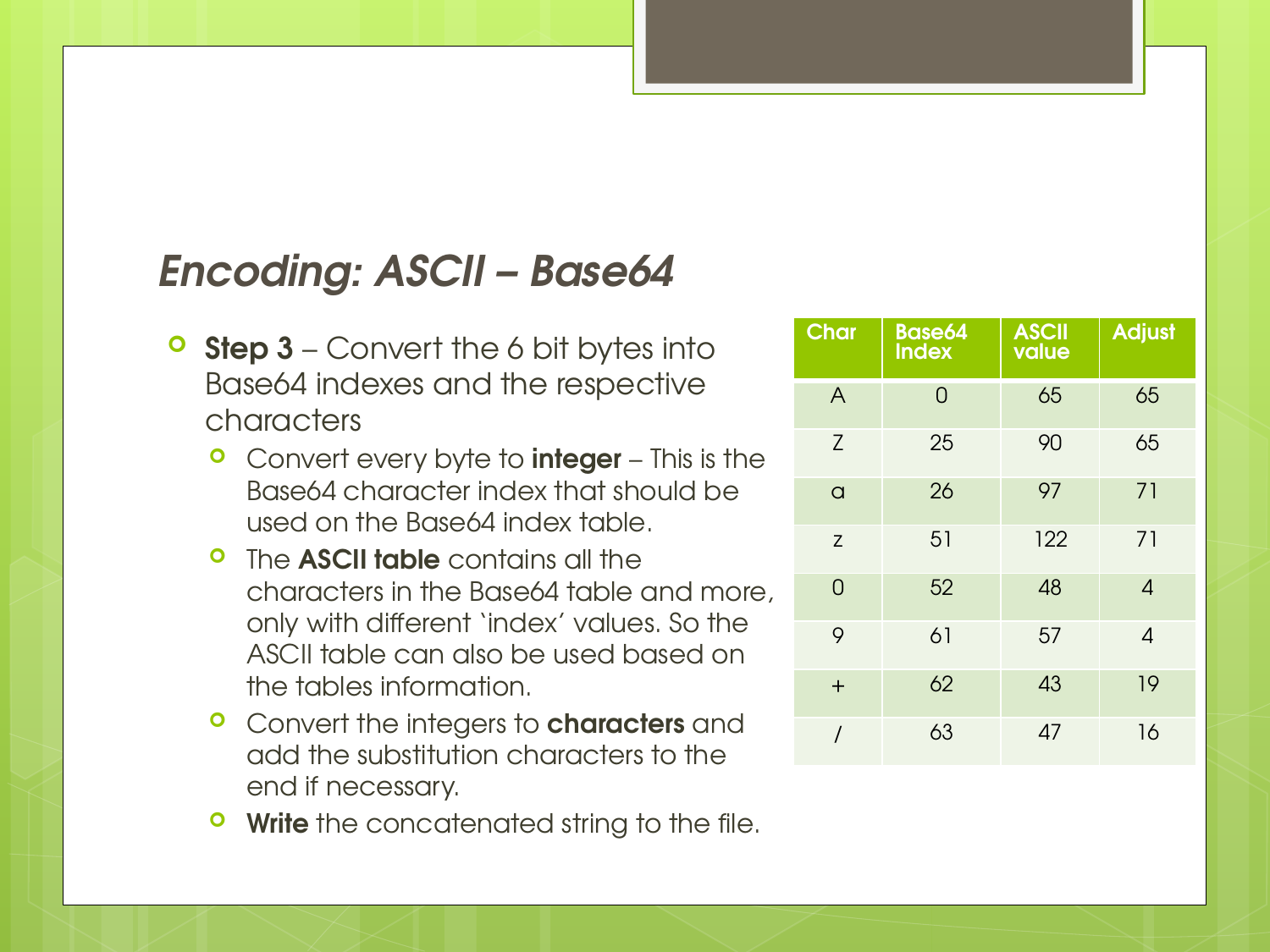

# Encoding: ASCII – Base64
| Char | Base64 Index | ASCII value | Adjust |
| --- | --- | --- | --- |
| A | 0 | 65 | 65 |
| Z | 25 | 90 | 65 |
| a | 26 | 97 | 71 |
| z | 51 | 122 | 71 |
| 0 | 52 | 48 | 4 |
| 9 | 61 | 57 | 4 |
| + | 62 | 43 | 19 |
| / | 63 | 47 | 16 |
Step 3 – Convert the 6 bit bytes into Base64 indexes and the respective characters
Convert every byte to integer – This is the Base64 character index that should be used on the Base64 index table.
The ASCII table contains all the characters in the Base64 table and more, only with different ‘index’ values. So the ASCII table can also be used based on the tables information.
Convert the integers to characters and add the substitution characters to the end if necessary.
Write the concatenated string to the file.